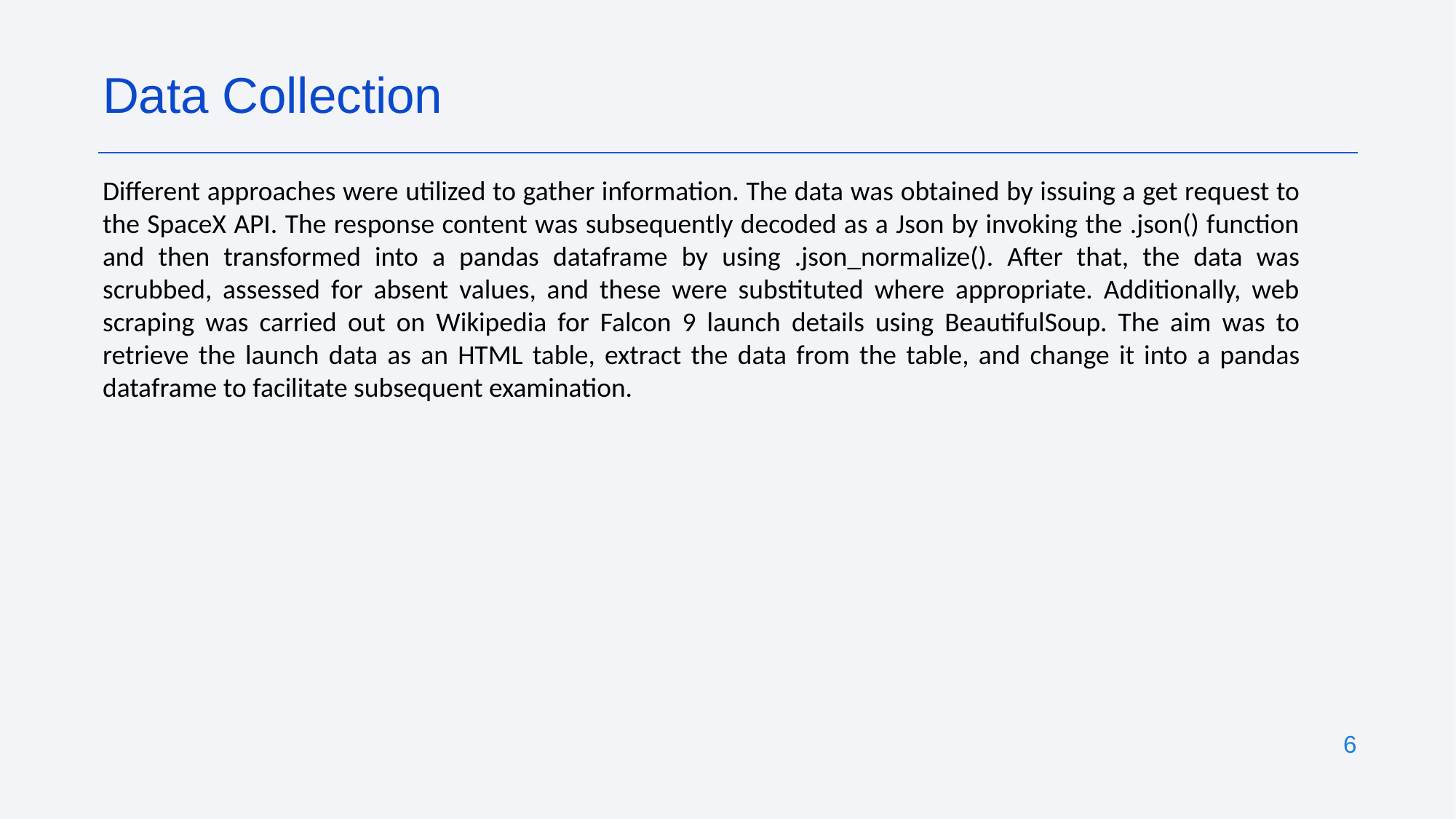

Data Collection
Different approaches were utilized to gather information. The data was obtained by issuing a get request to the SpaceX API. The response content was subsequently decoded as a Json by invoking the .json() function and then transformed into a pandas dataframe by using .json_normalize(). After that, the data was scrubbed, assessed for absent values, and these were substituted where appropriate. Additionally, web scraping was carried out on Wikipedia for Falcon 9 launch details using BeautifulSoup. The aim was to retrieve the launch data as an HTML table, extract the data from the table, and change it into a pandas dataframe to facilitate subsequent examination.

6